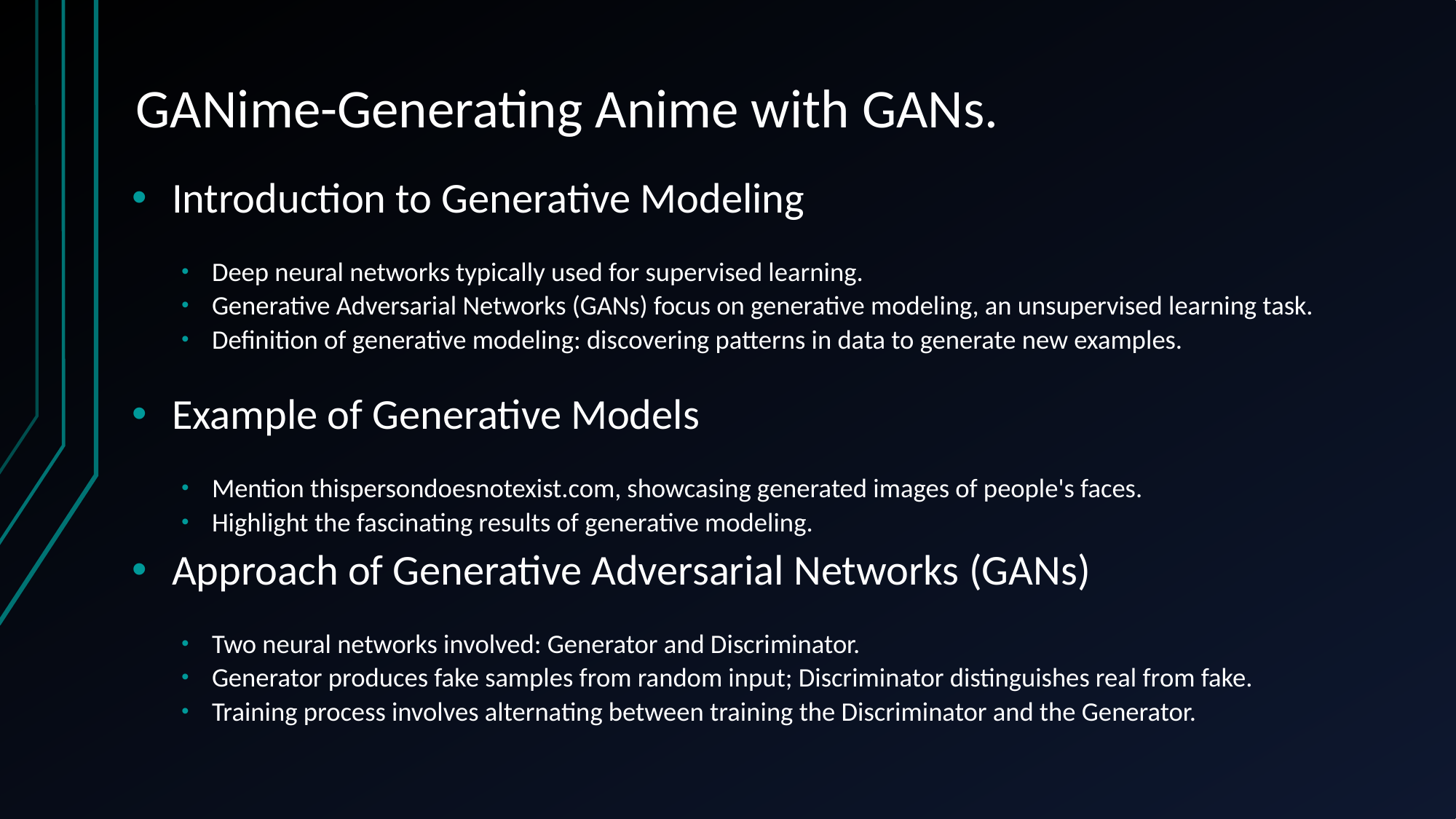

# GANime-Generating Anime with GANs.
Introduction to Generative Modeling

Deep neural networks typically used for supervised learning.
Generative Adversarial Networks (GANs) focus on generative modeling, an unsupervised learning task.
Definition of generative modeling: discovering patterns in data to generate new examples.

Example of Generative Models

Mention thispersondoesnotexist.com, showcasing generated images of people's faces.
Highlight the fascinating results of generative modeling.
Approach of Generative Adversarial Networks (GANs)

Two neural networks involved: Generator and Discriminator.
Generator produces fake samples from random input; Discriminator distinguishes real from fake.
Training process involves alternating between training the Discriminator and the Generator.